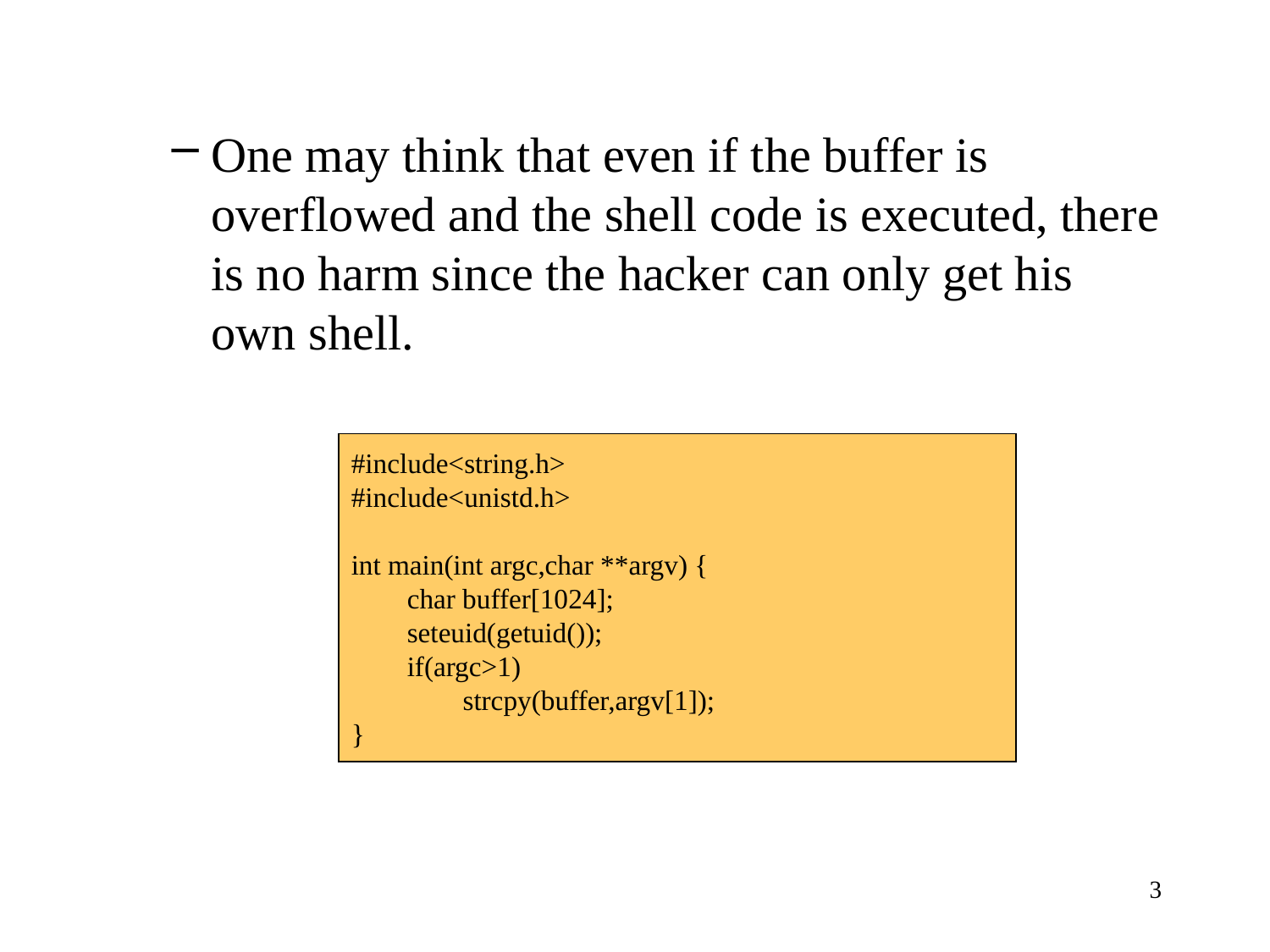

One may think that even if the buffer is overflowed and the shell code is executed, there is no harm since the hacker can only get his own shell.

#include<string.h>
#include<unistd.h>

int main(int argc,char **argv) {
        char buffer[1024];
        seteuid(getuid());
        if(argc>1)
                strcpy(buffer,argv[1]);
}
3